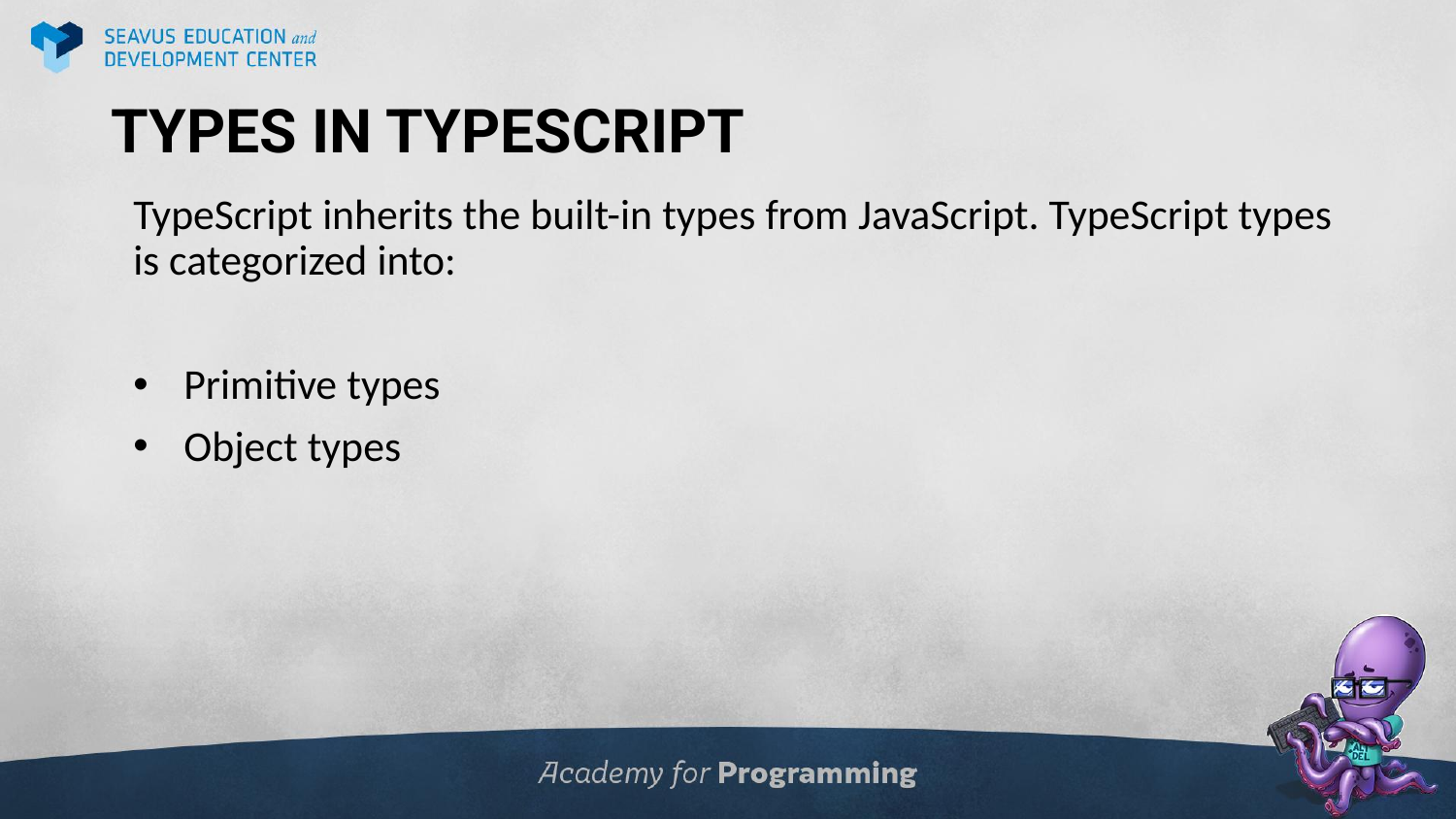

# TYPES IN TYPESCRIPT
TypeScript inherits the built-in types from JavaScript. TypeScript types is categorized into:

Primitive types
Object types